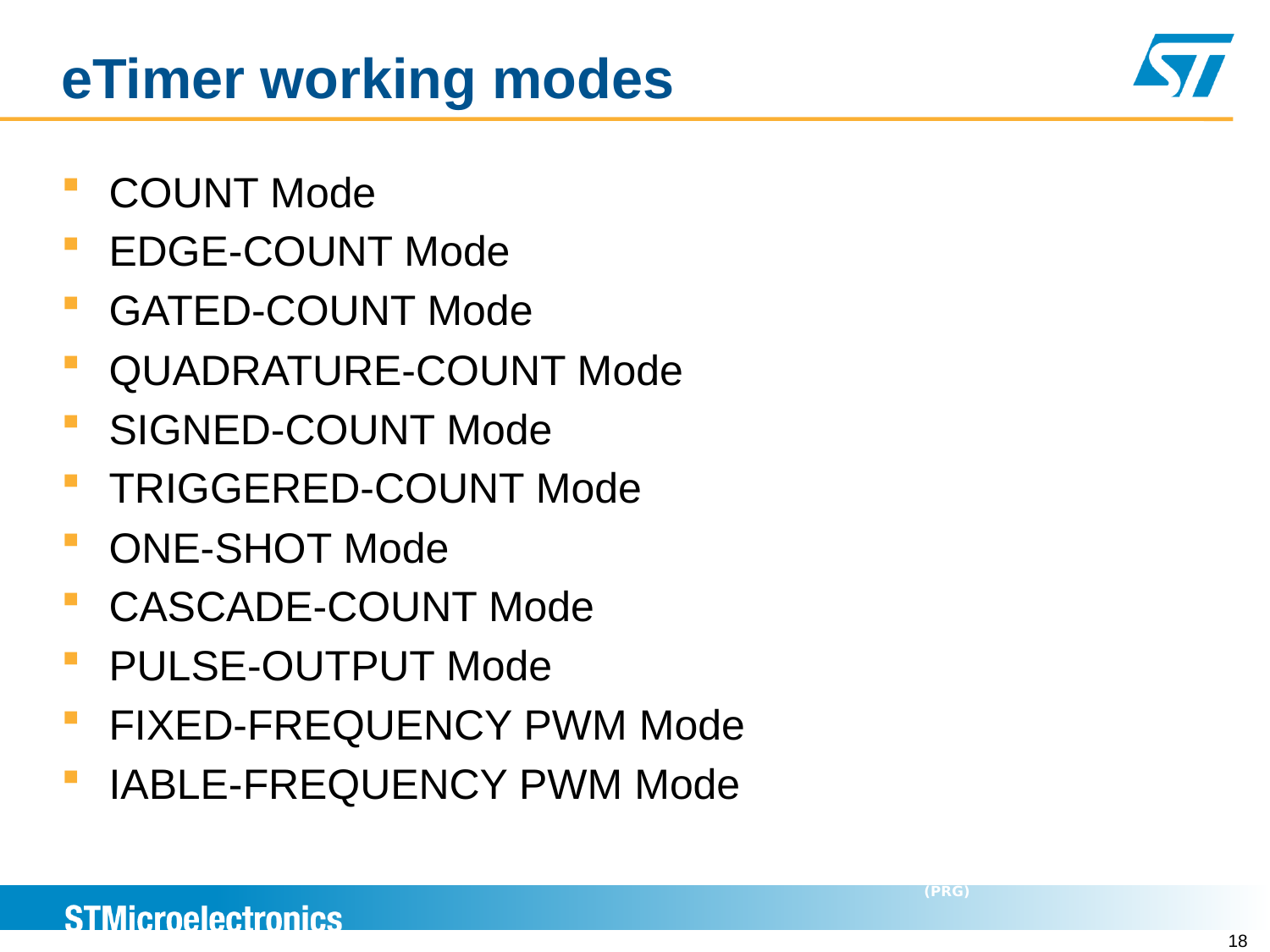

# eTimer working modes
COUNT Mode
EDGE-COUNT Mode
GATED-COUNT Mode
QUADRATURE-COUNT Mode
SIGNED-COUNT Mode
TRIGGERED-COUNT Mode
ONE-SHOT Mode
CASCADE-COUNT Mode
PULSE-OUTPUT Mode
FIXED-FREQUENCY PWM Mode
IABLE-FREQUENCY PWM Mode

18